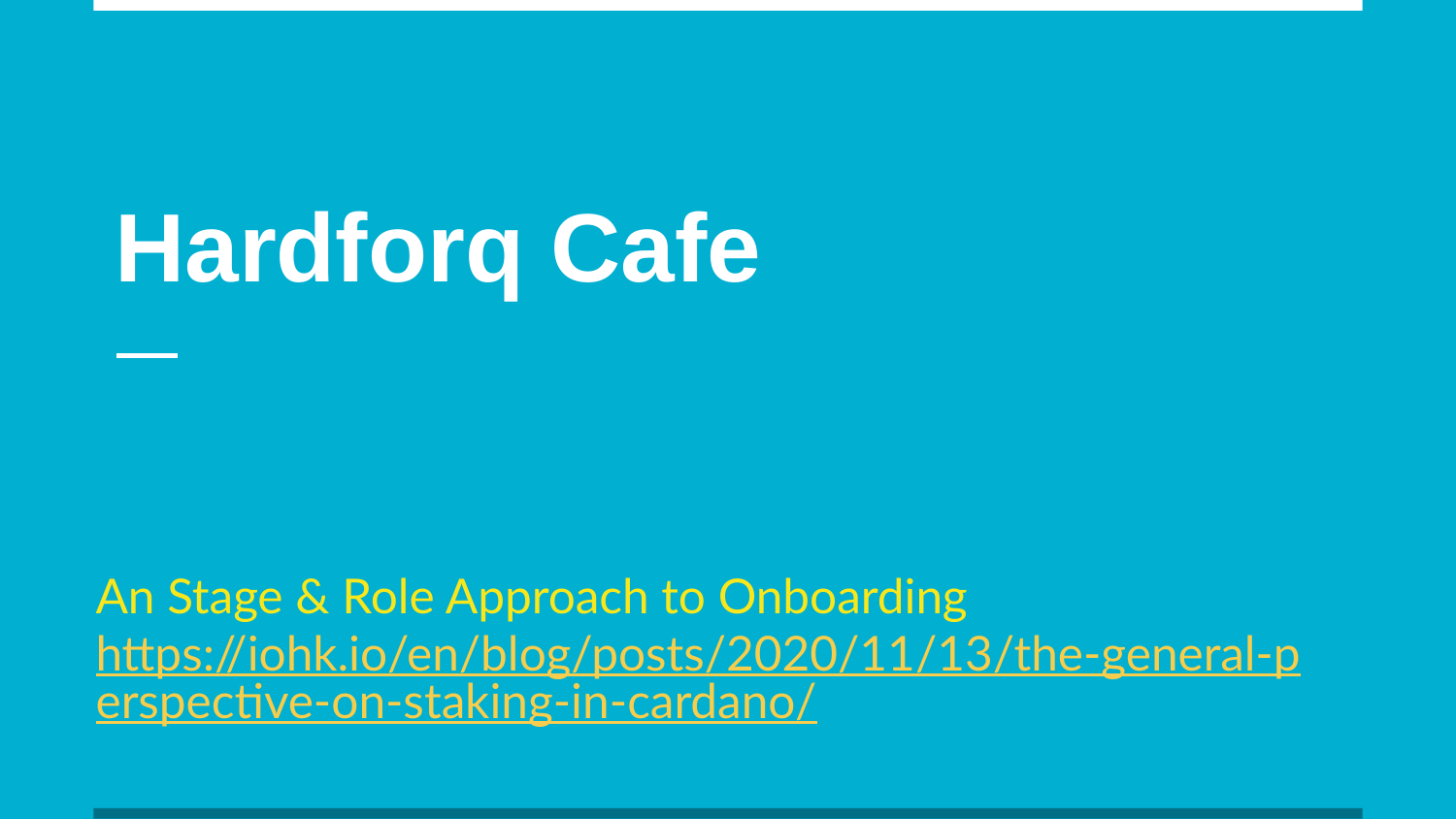

# Hardforq Cafe
An Stage & Role Approach to Onboarding https://iohk.io/en/blog/posts/2020/11/13/the-general-perspective-on-staking-in-cardano/